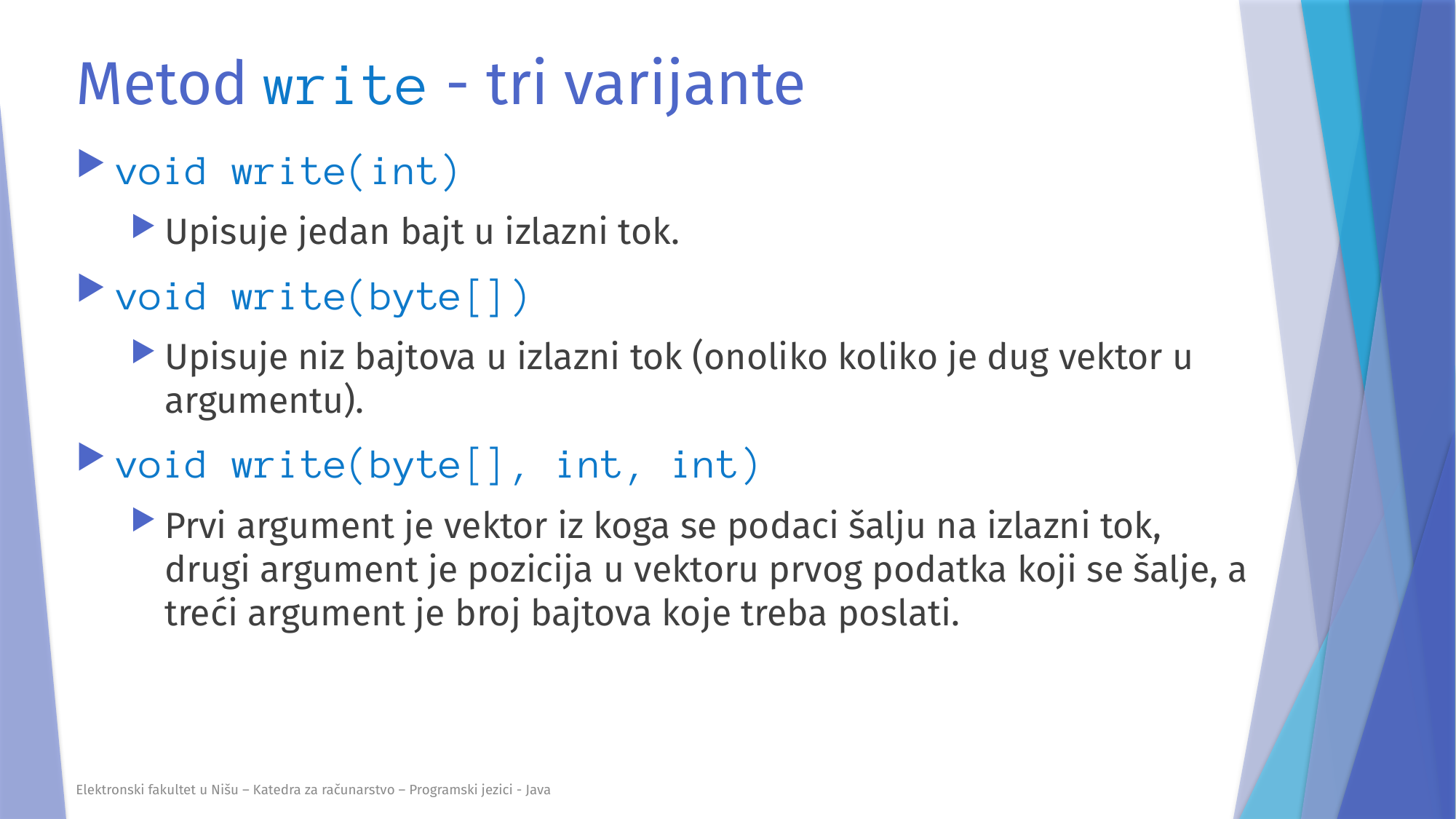

# Metod write - tri varijante
void write(int)
Upisuje jedan bajt u izlazni tok.
void write(byte[])
Upisuje niz bajtova u izlazni tok (onoliko koliko je dug vektor u argumentu).
void write(byte[], int, int)
Prvi argument je vektor iz koga se podaci šalju na izlazni tok, drugi argument je pozicija u vektoru prvog podatka koji se šalje, a treći argument je broj bajtova koje treba poslati.
Elektronski fakultet u Nišu – Katedra za računarstvo – Programski jezici - Java